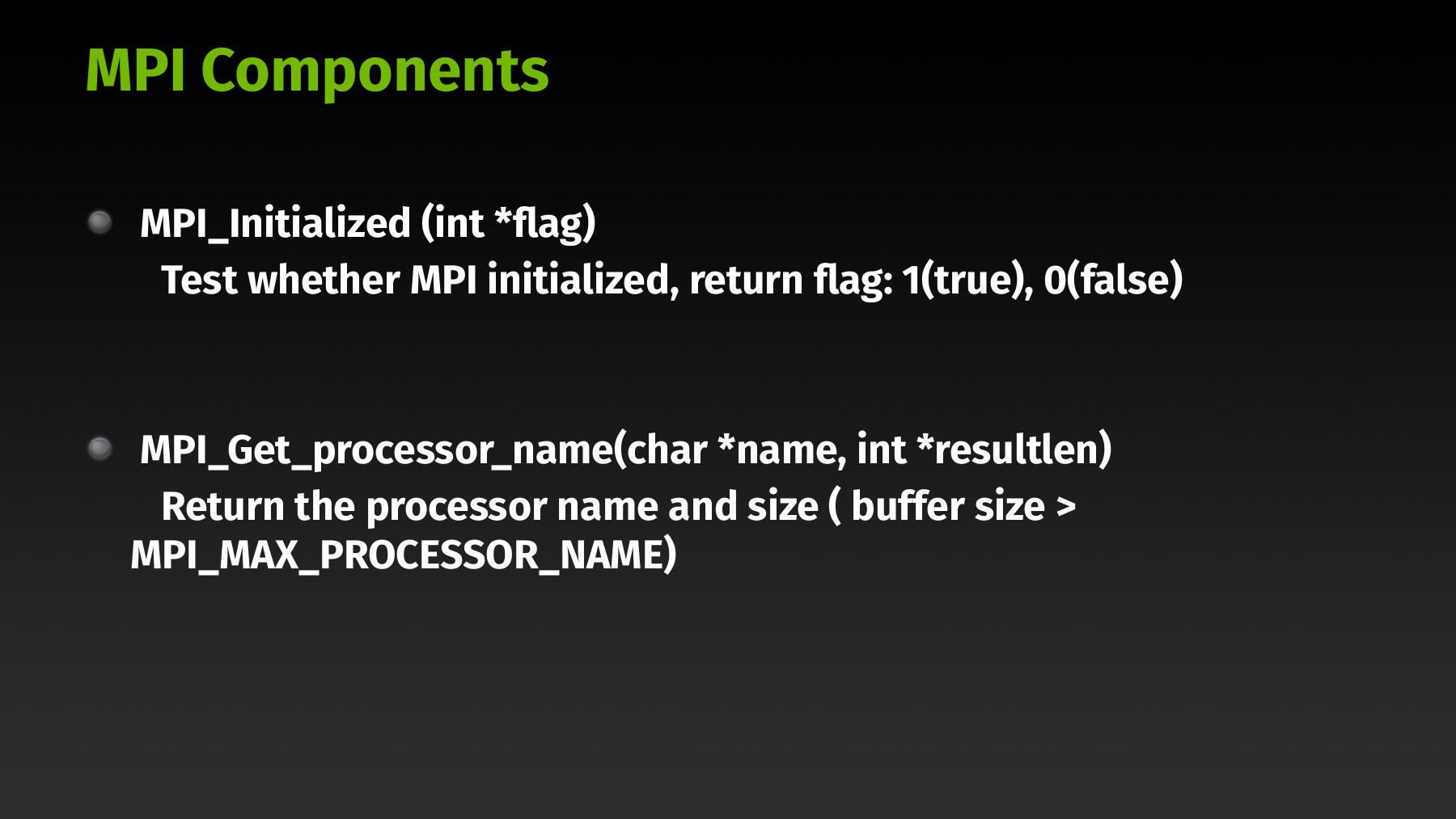

# MPI Components
 MPI_Initialized (int *flag)
        Test whether MPI initialized, return flag: 1(true), 0(false)

 MPI_Get_processor_name(char *name, int *resultlen)
        Return the processor name and size ( buffer size > MPI_MAX_PROCESSOR_NAME)